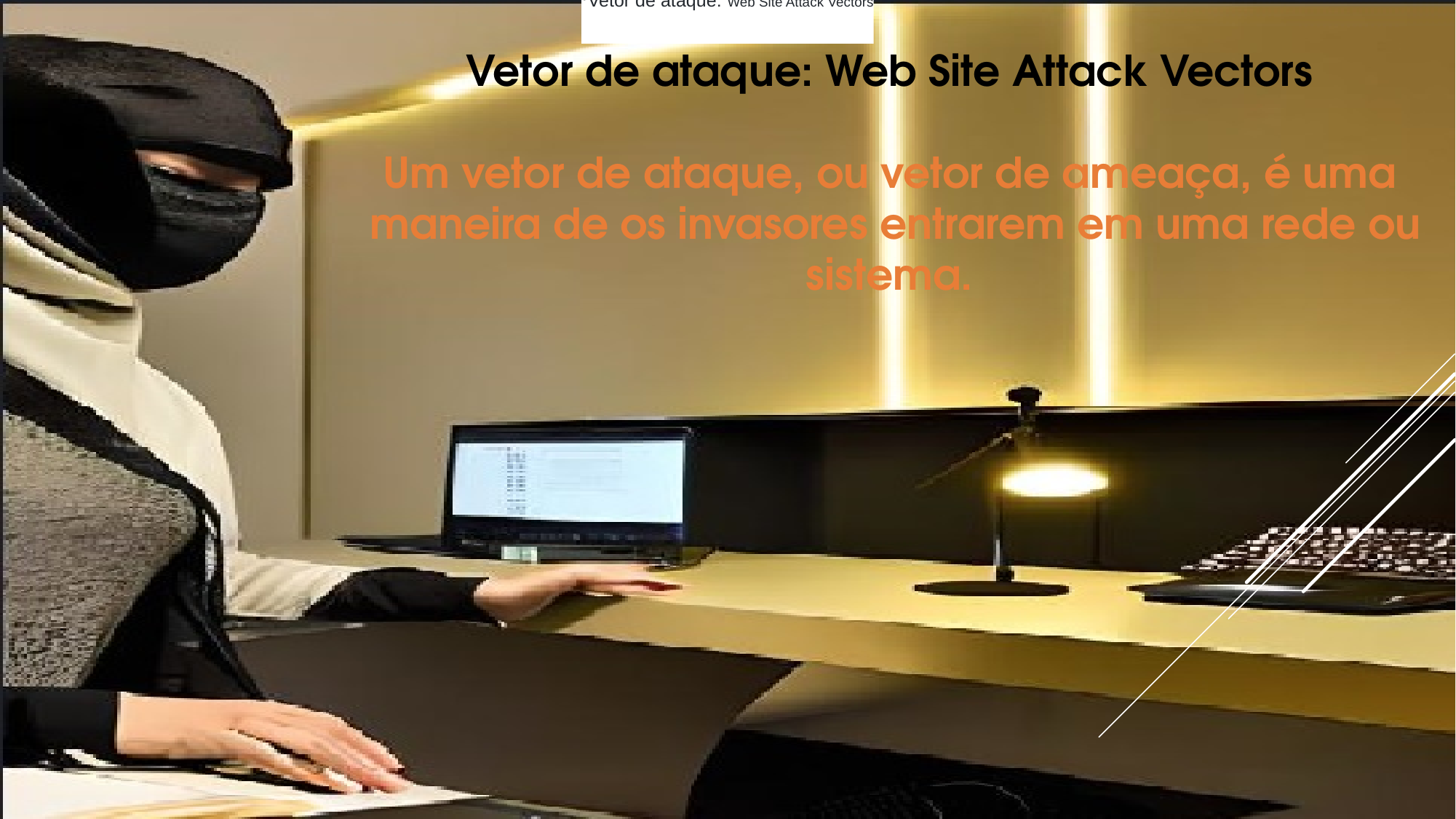

Vetor de ataque: Web Site Attack Vectors

Vetor de ataque: Web Site Attack Vectors

Um vetor de ataque, ou vetor de ameaça, é uma
 maneira de os invasores entrarem em uma rede ou sistema.
#